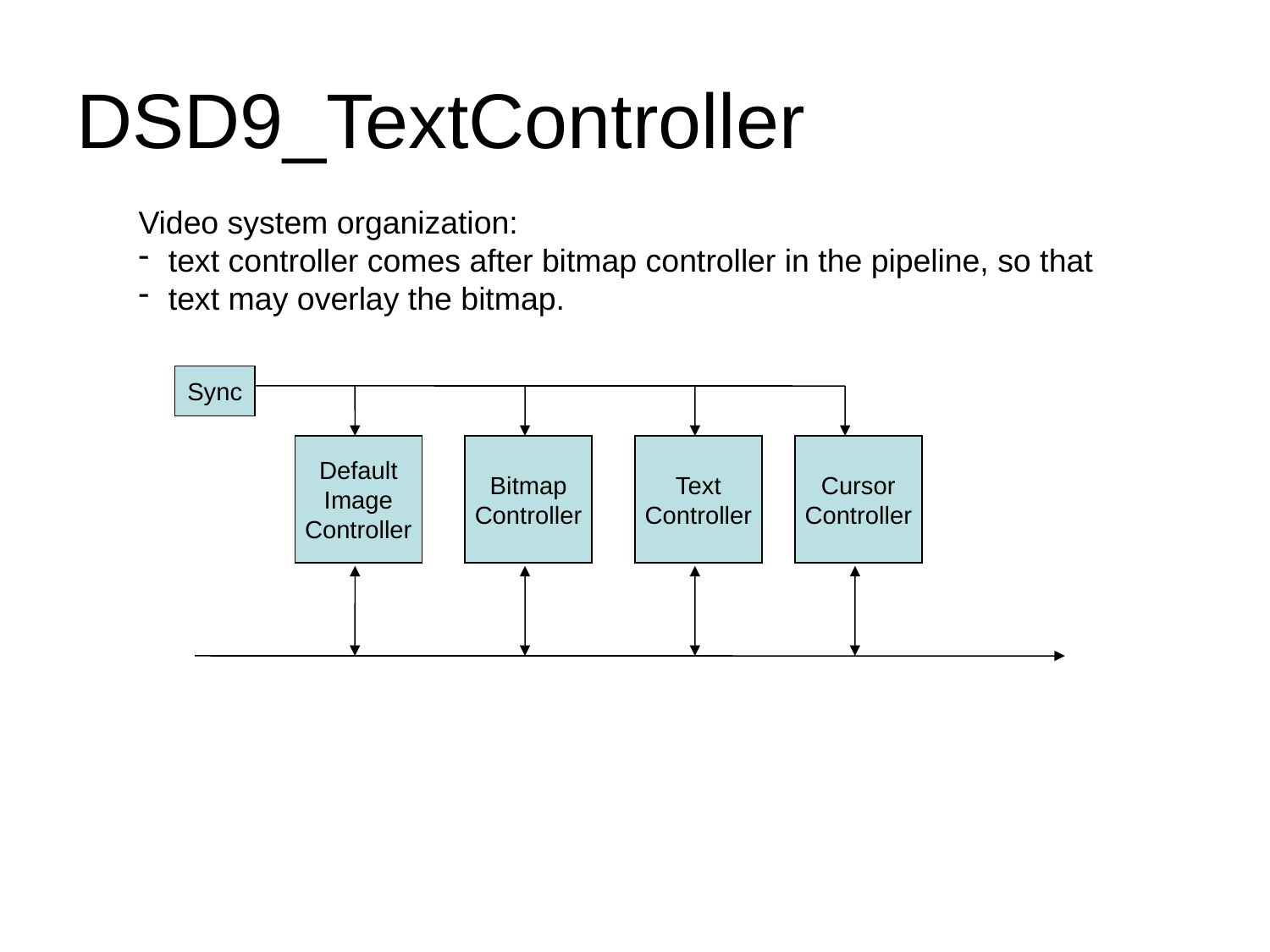

# DSD9_TextController
Video system organization:
text controller comes after bitmap controller in the pipeline, so that
text may overlay the bitmap.
Sync

Default
Image
Controller
Bitmap
Controller
Text
Controller
Cursor
Controller